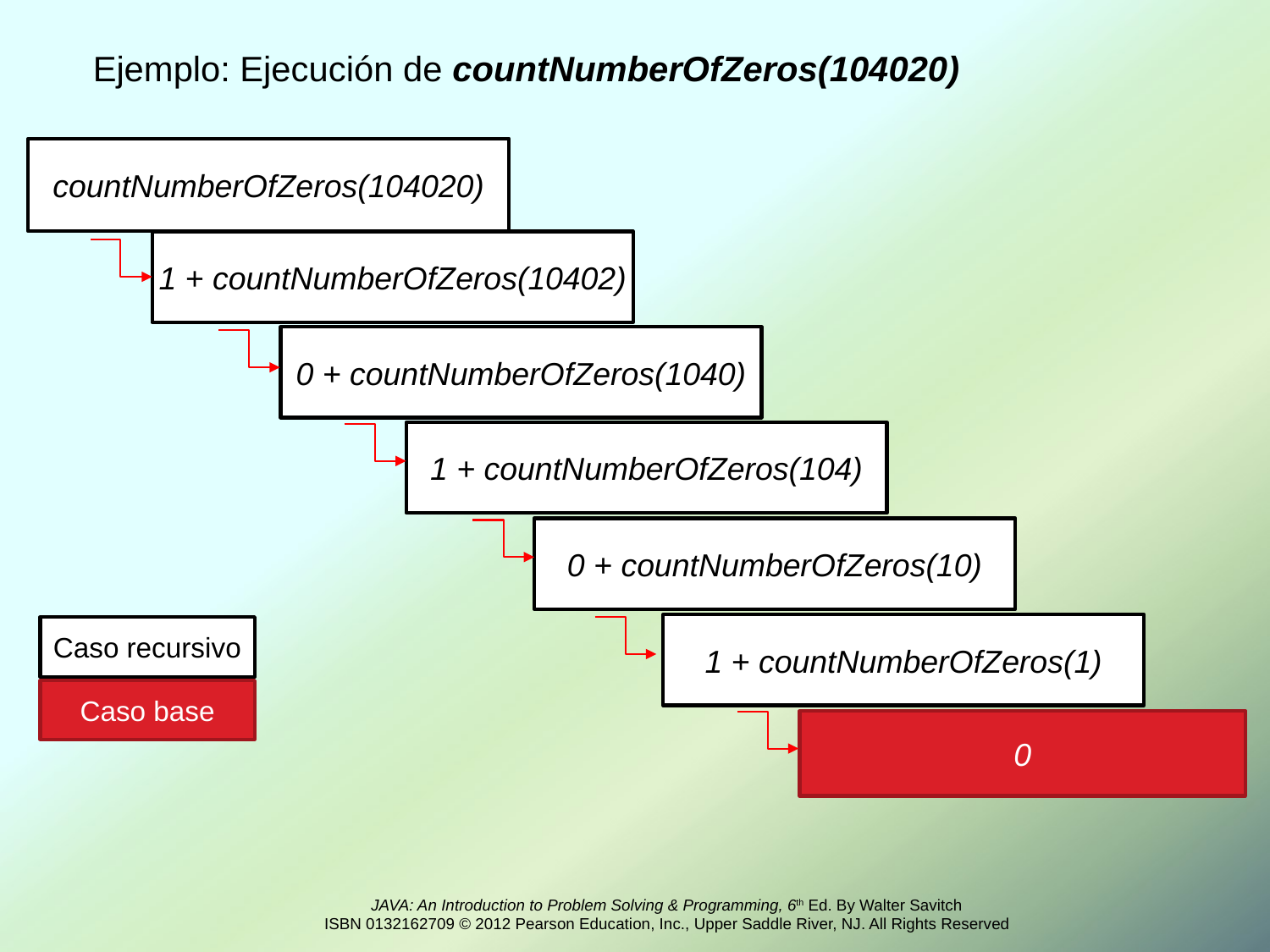

Ejemplo: Ejecución de countNumberOfZeros(104020)
countNumberOfZeros(104020)
1 + countNumberOfZeros(10402)
0 + countNumberOfZeros(1040)
1 + countNumberOfZeros(104)
0 + countNumberOfZeros(10)
1 + countNumberOfZeros(1)
Caso recursivo
Caso base
0